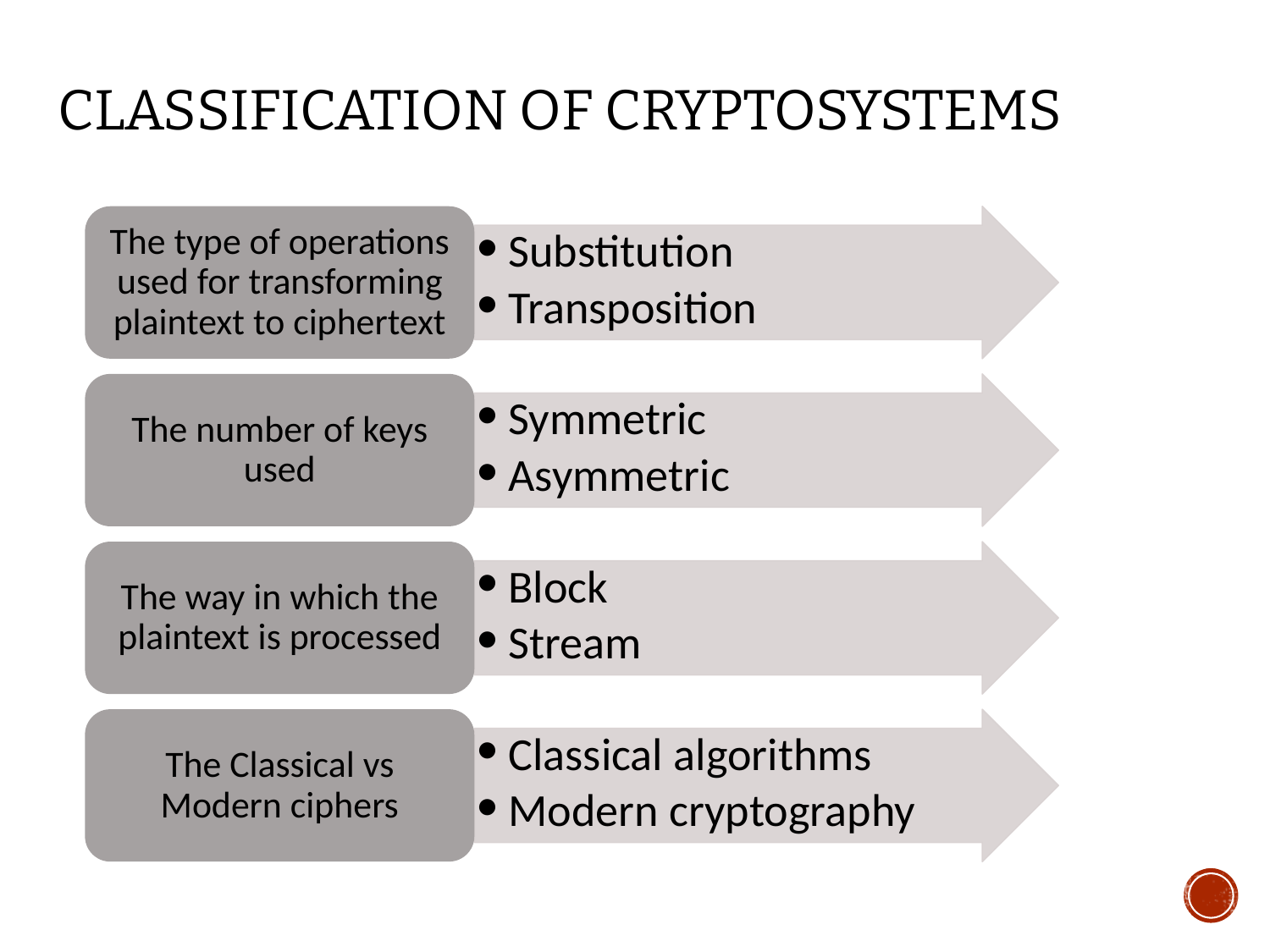

# CLASSIFICATION OF CRYPTOSYSTEMS

The type of operations used for transforming plaintext to ciphertext
Substitution
Transposition

The number of keys used
Symmetric
Asymmetric

The way in which the plaintext is processed
Block
Stream

The Classical vs Modern ciphers
Classical algorithms
Modern cryptography